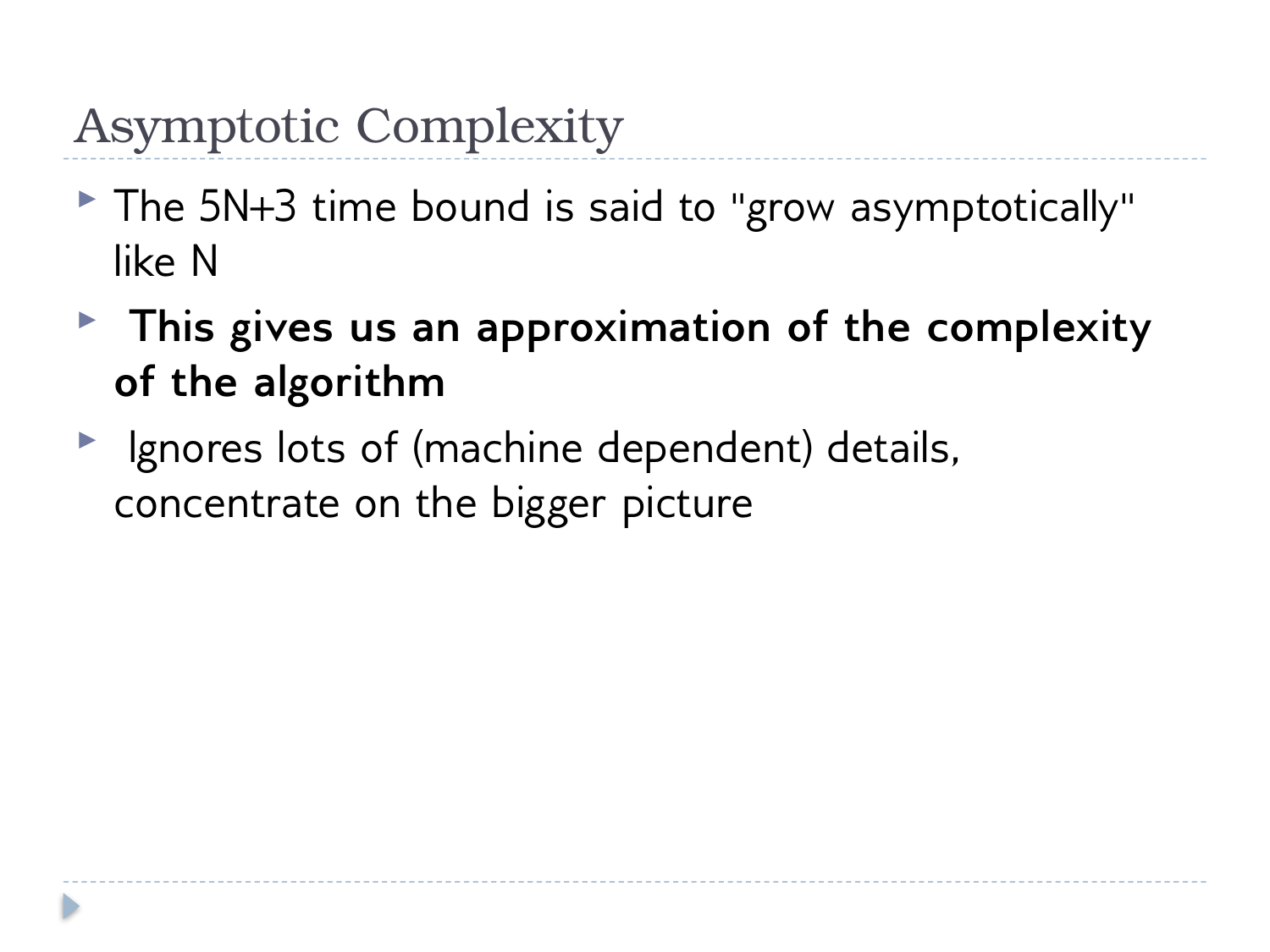

# Asymptotic Complexity
The 5N+3 time bound is said to "grow asymptotically" like N
 This gives us an approximation of the complexity of the algorithm
 Ignores lots of (machine dependent) details, concentrate on the bigger picture